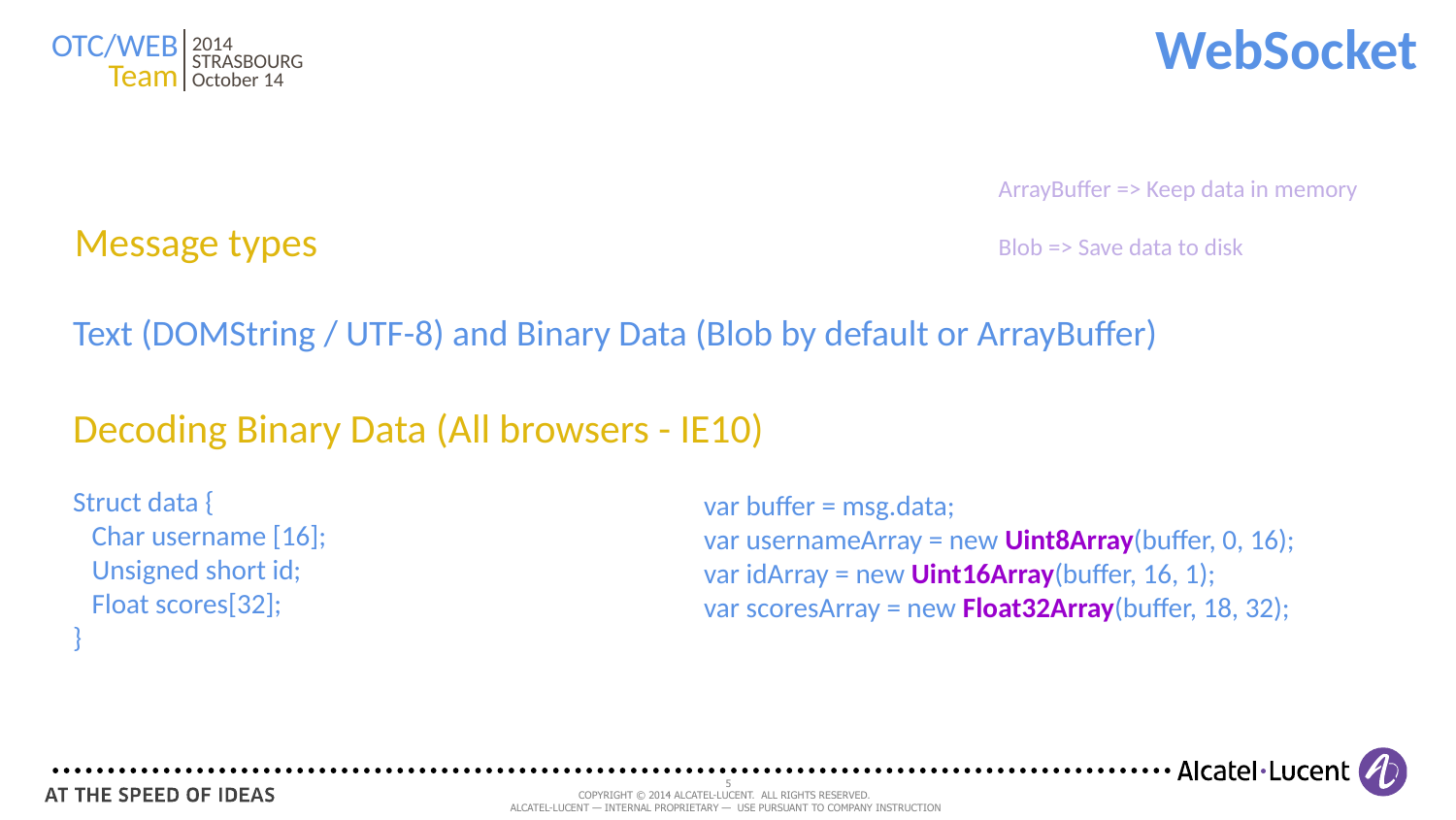

OTC/WEB
Team
2014
STRASBOURG
October 14
WebSocket
ArrayBuffer => Keep data in memory
Blob => Save data to disk
Message types
Text (DOMString / UTF-8) and Binary Data (Blob by default or ArrayBuffer)
Decoding Binary Data (All browsers - IE10)
Struct data {
   Char username [16];
   Unsigned short id;
   Float scores[32];
}
var buffer = msg.data;
var usernameArray = new Uint8Array(buffer, 0, 16);
var idArray = new Uint16Array(buffer, 16, 1);
var scoresArray = new Float32Array(buffer, 18, 32);